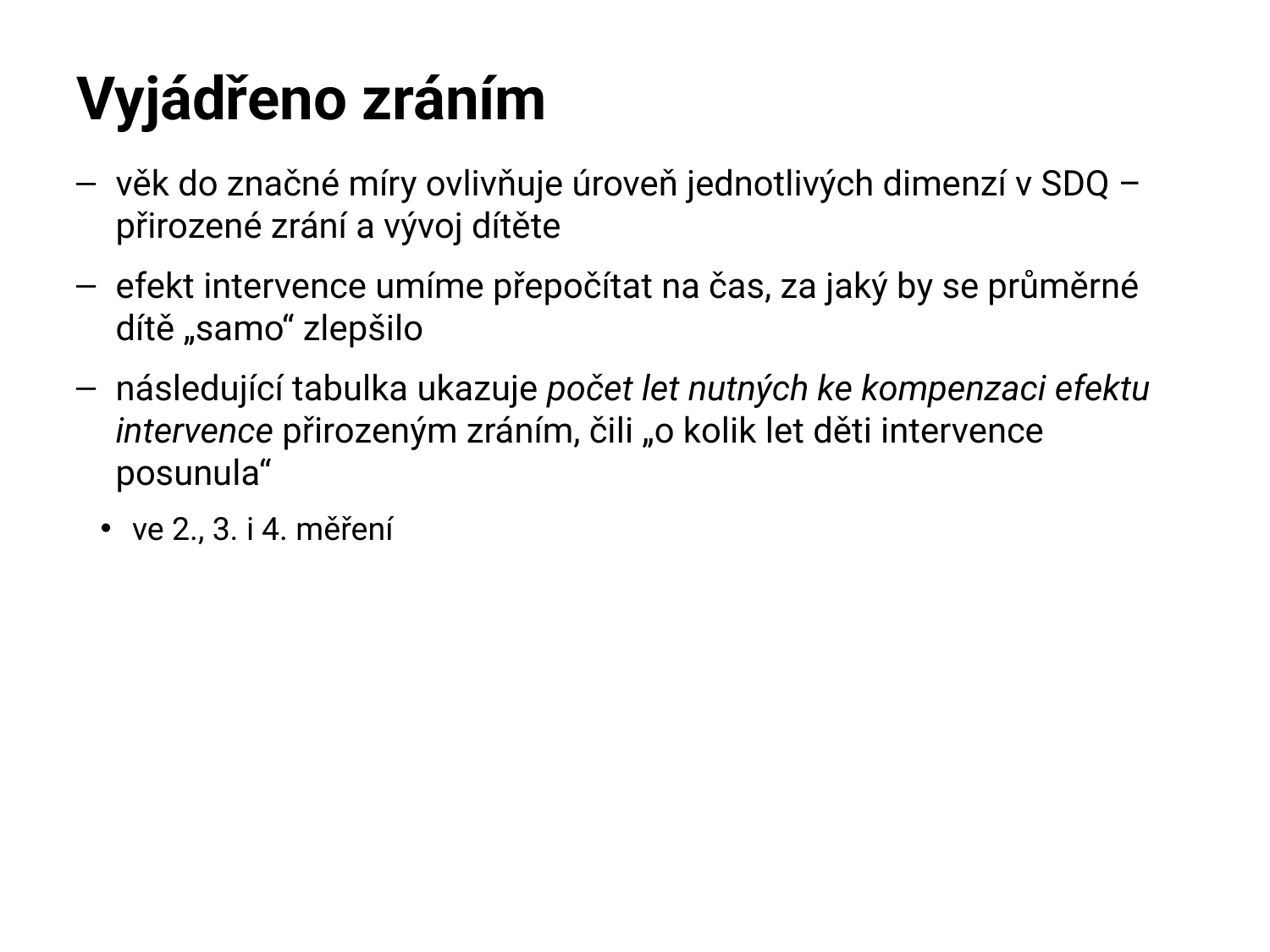

# Vyjádřeno zráním
věk do značné míry ovlivňuje úroveň jednotlivých dimenzí v SDQ – přirozené zrání a vývoj dítěte
efekt intervence umíme přepočítat na čas, za jaký by se průměrné dítě „samo“ zlepšilo
následující tabulka ukazuje počet let nutných ke kompenzaci efektu intervence přirozeným zráním, čili „o kolik let děti intervence posunula“
ve 2., 3. i 4. měření